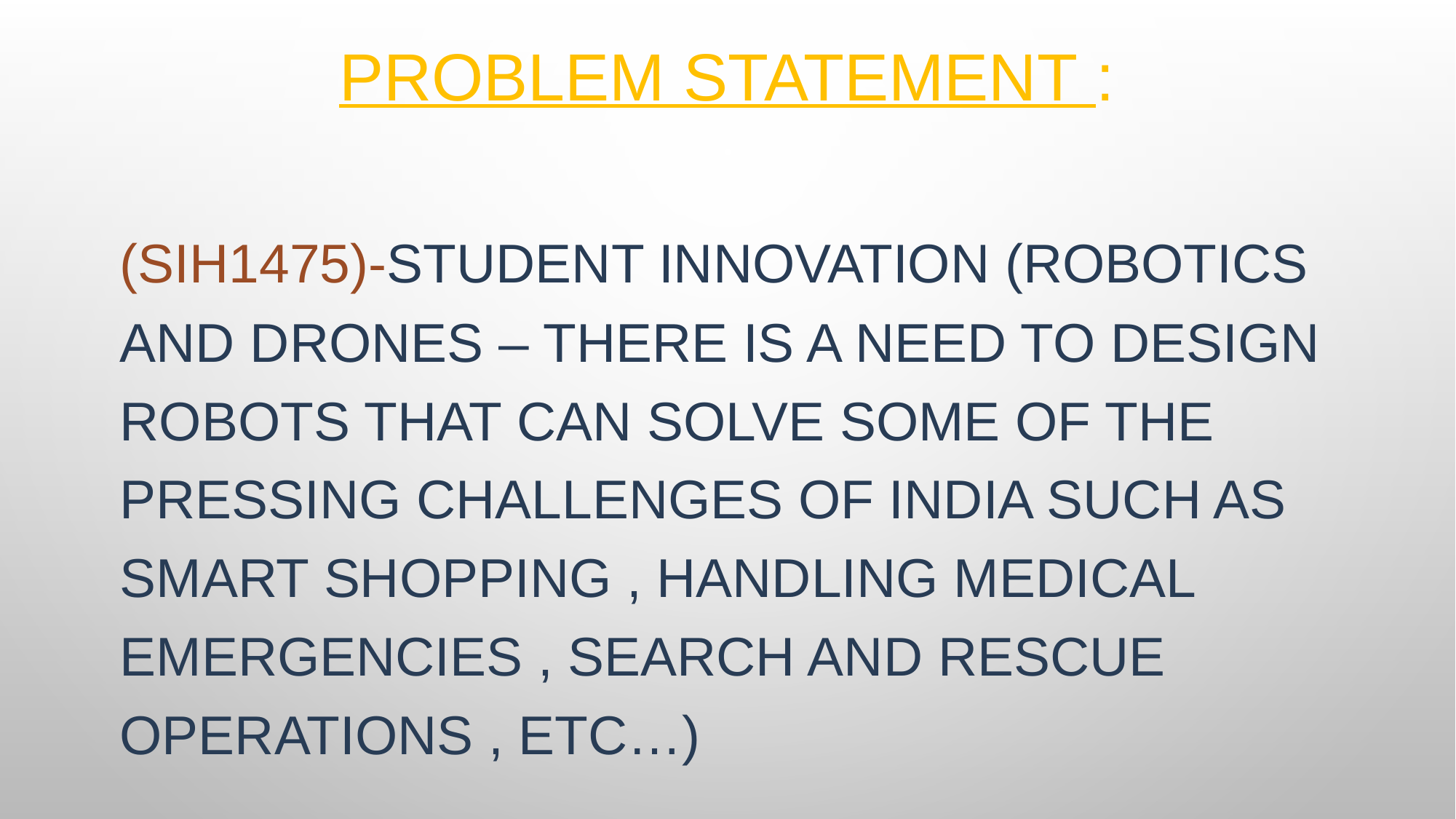

# Problem statement :
(SIH1475)-Student Innovation (Robotics And Drones – There is a need to design robots that can solve some of the pressing challenges of India such as smart shopping , handling medical emergencies , search and rescue operations , etc…)